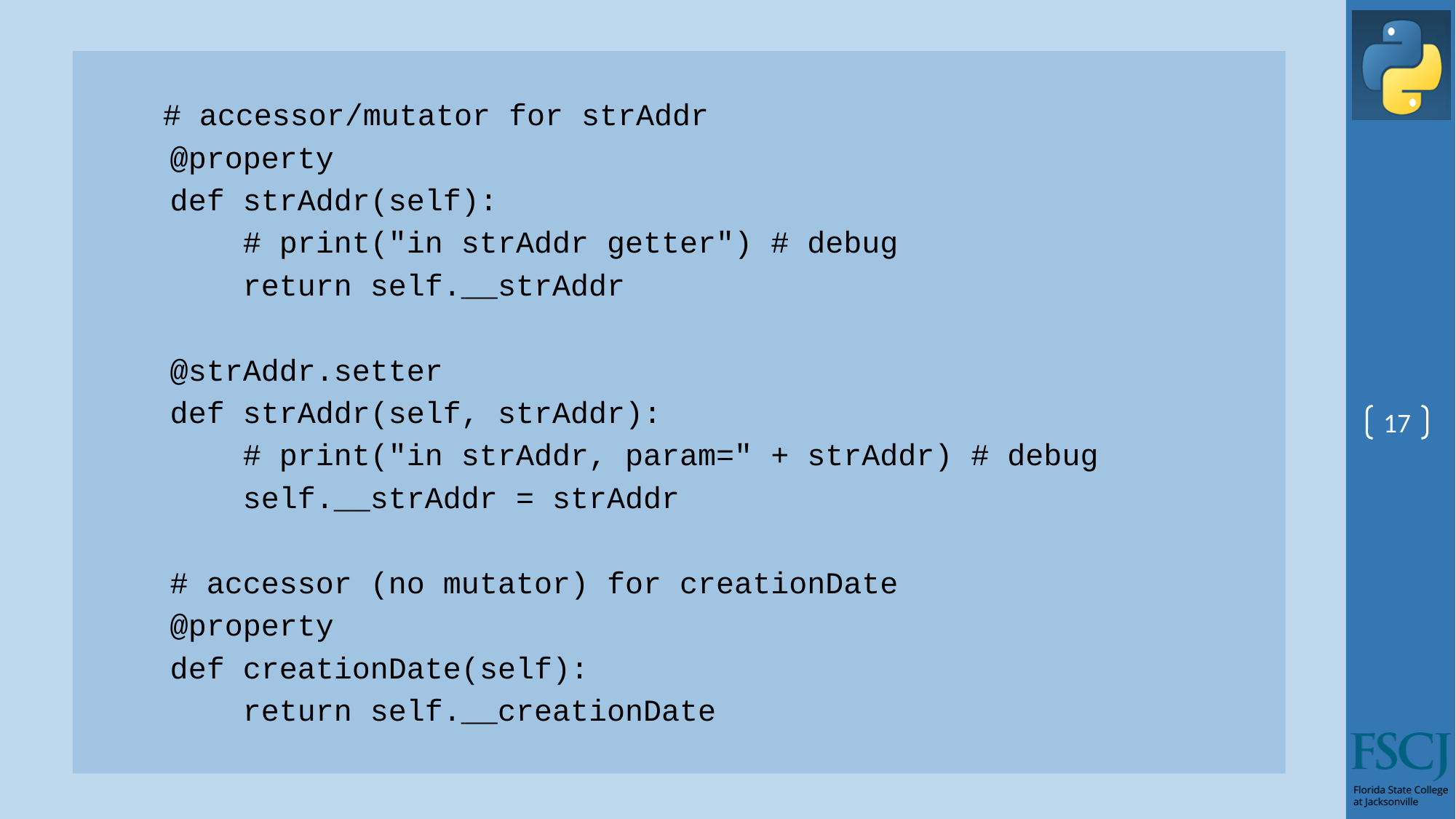

# accessor/mutator for strAddr
    @property
    def strAddr(self):
        # print("in strAddr getter") # debug
        return self.__strAddr

    @strAddr.setter
    def strAddr(self, strAddr):
        # print("in strAddr, param=" + strAddr) # debug
        self.__strAddr = strAddr

    # accessor (no mutator) for creationDate
    @property
    def creationDate(self):
        return self.__creationDate
17